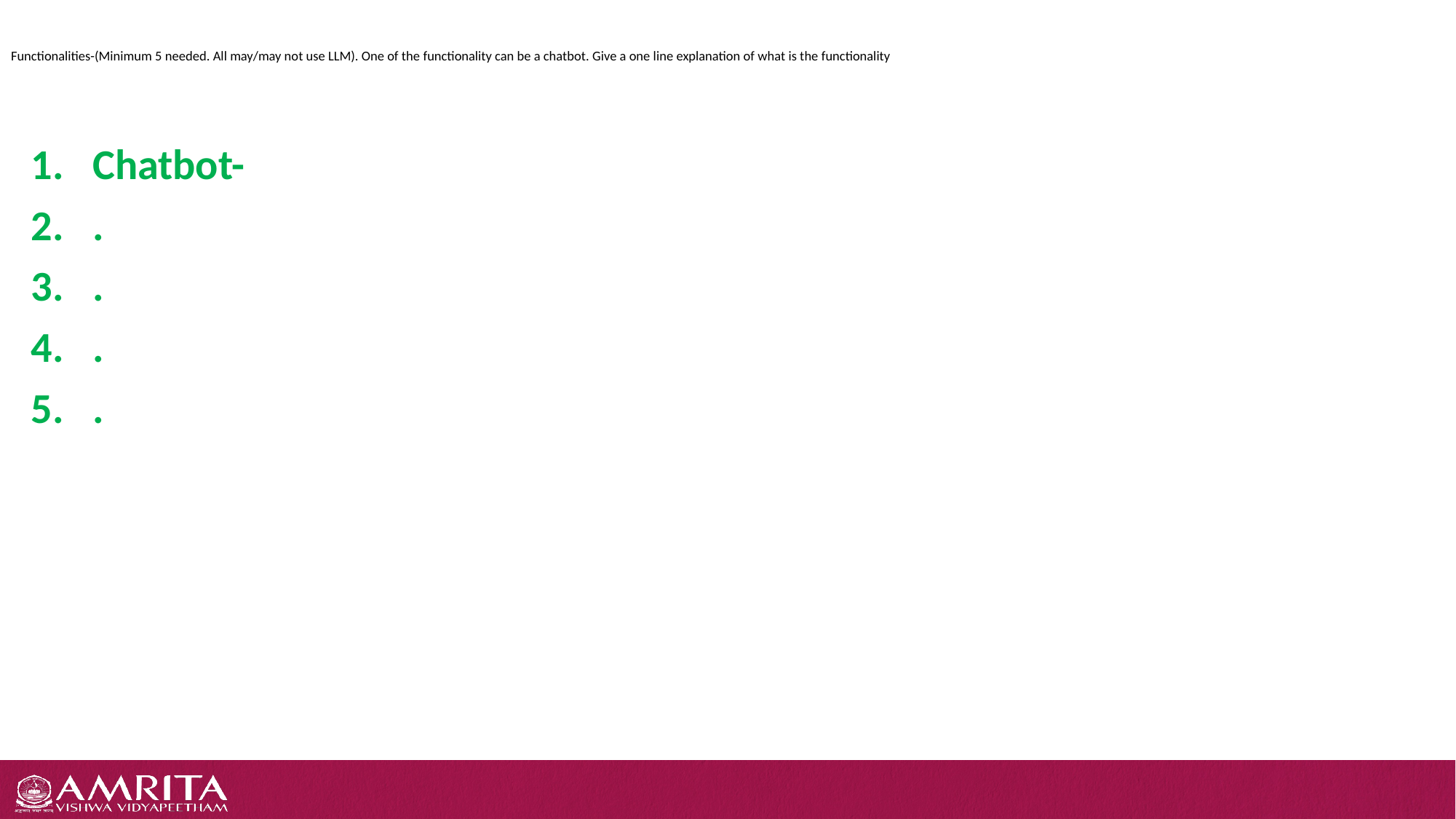

# Functionalities-(Minimum 5 needed. All may/may not use LLM). One of the functionality can be a chatbot. Give a one line explanation of what is the functionality
Chatbot-
.
.
.
.